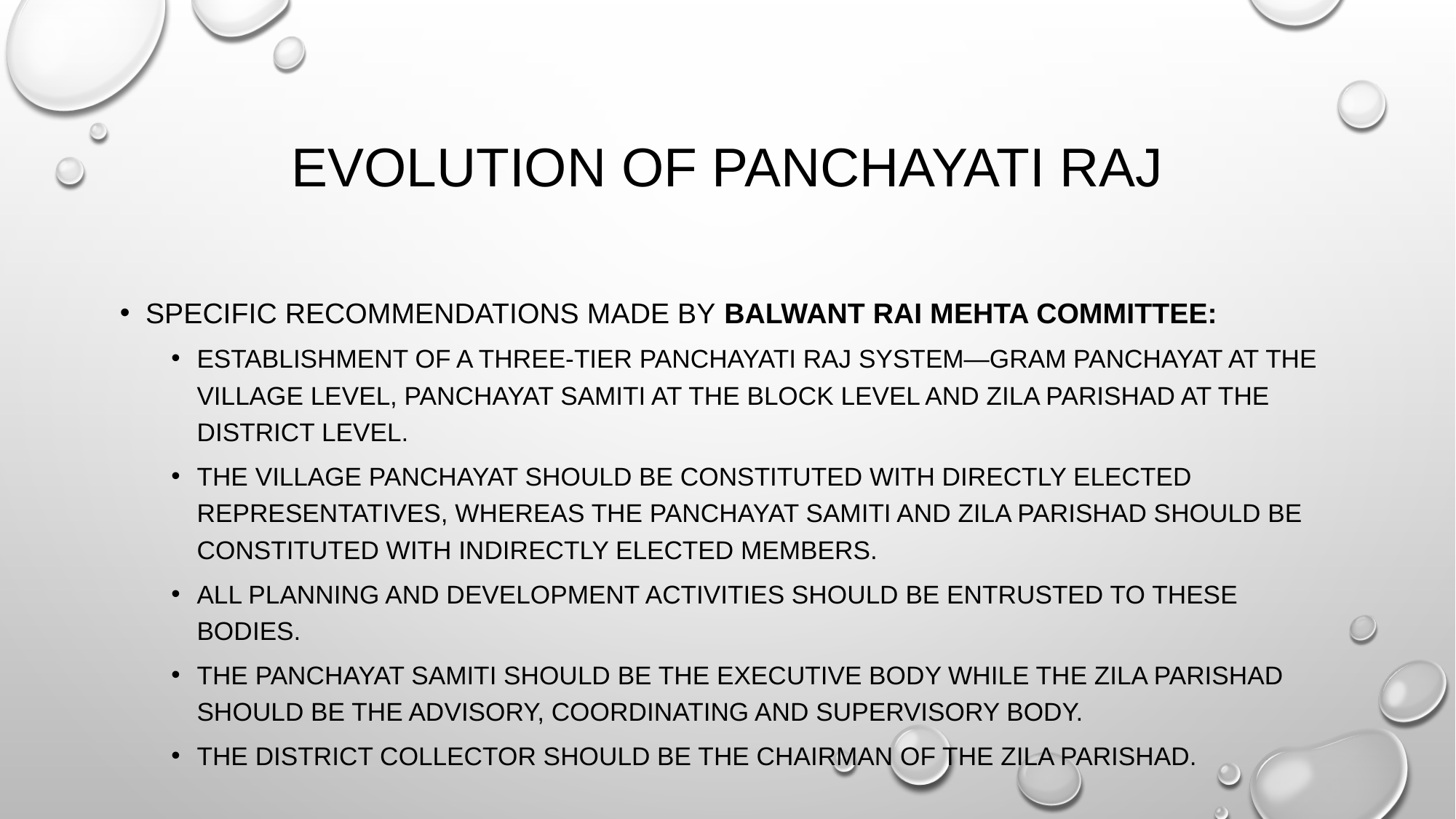

# EVOLUTION OF PANCHAYATI RAJ
specific recommendations made by Balwant Rai Mehta Committee:
Establishment of a three-tier panchayati raj system—gram panchayat at the village level, panchayat samiti at the block level and zila parishad at the district level.
The village panchayat should be constituted with directly elected representatives, whereas the panchayat samiti and zila parishad should be constituted with indirectly elected members.
All planning and development activities should be entrusted to these bodies.
The panchayat samiti should be the executive body while the zila parishad should be the advisory, coordinating and supervisory body.
The district collector should be the chairman of the zila parishad.